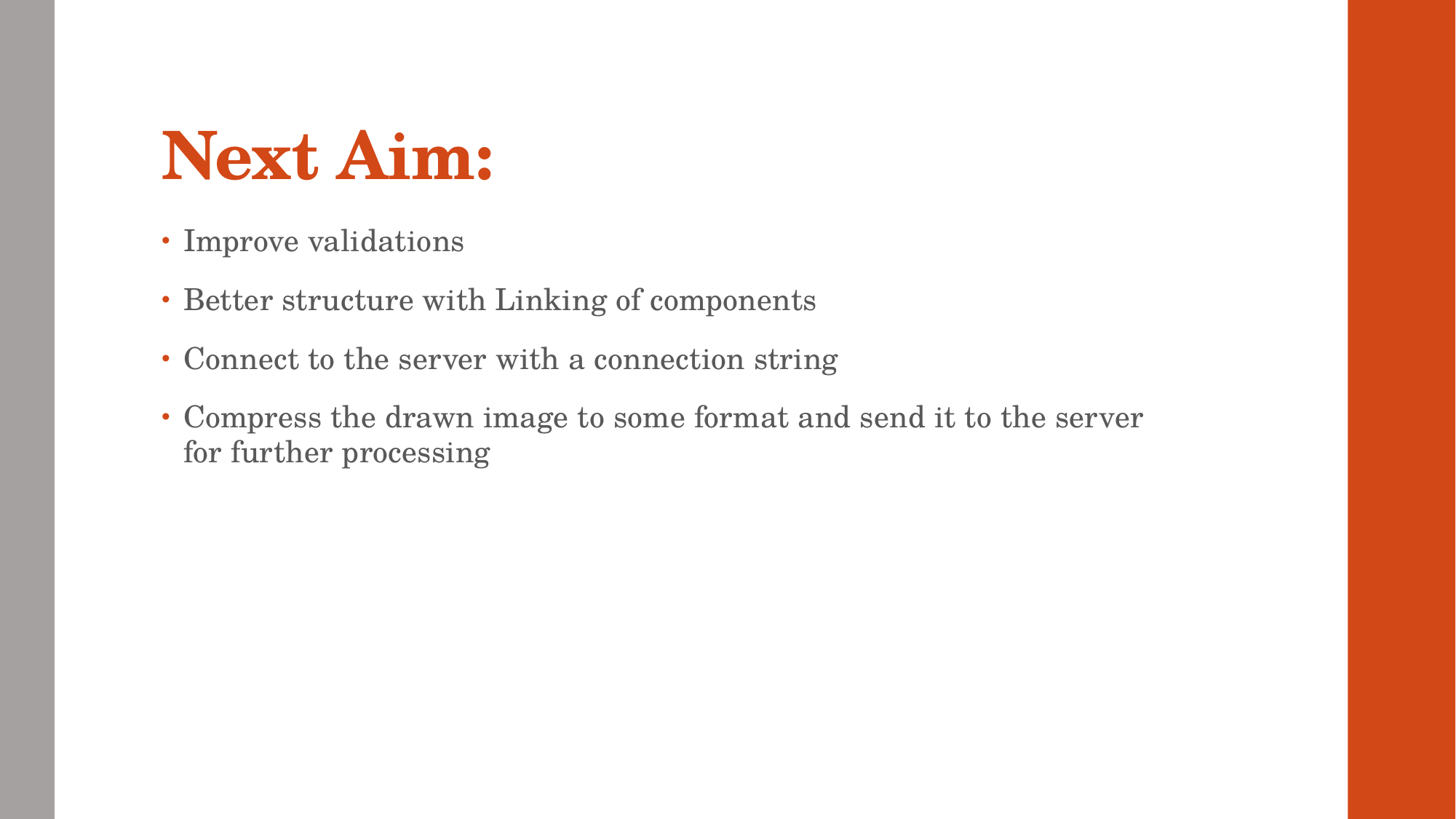

# Next Aim:
Improve validations
Better structure with Linking of components
Connect to the server with a connection string
Compress the drawn image to some format and send it to the server for further processing